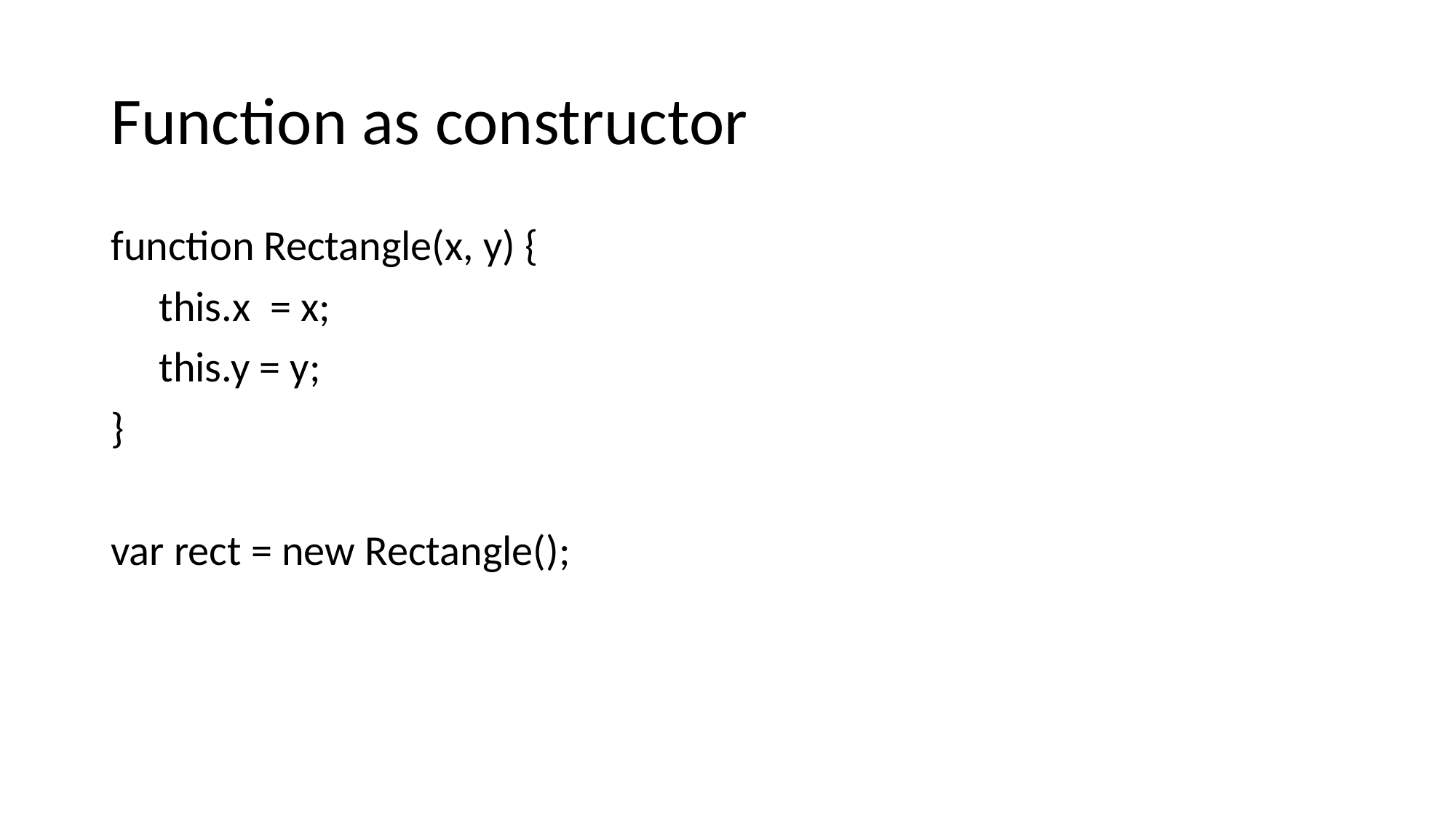

# Function as constructor
function Rectangle(x, y) {
     this.x  = x;
     this.y = y;
}

var rect = new Rectangle();